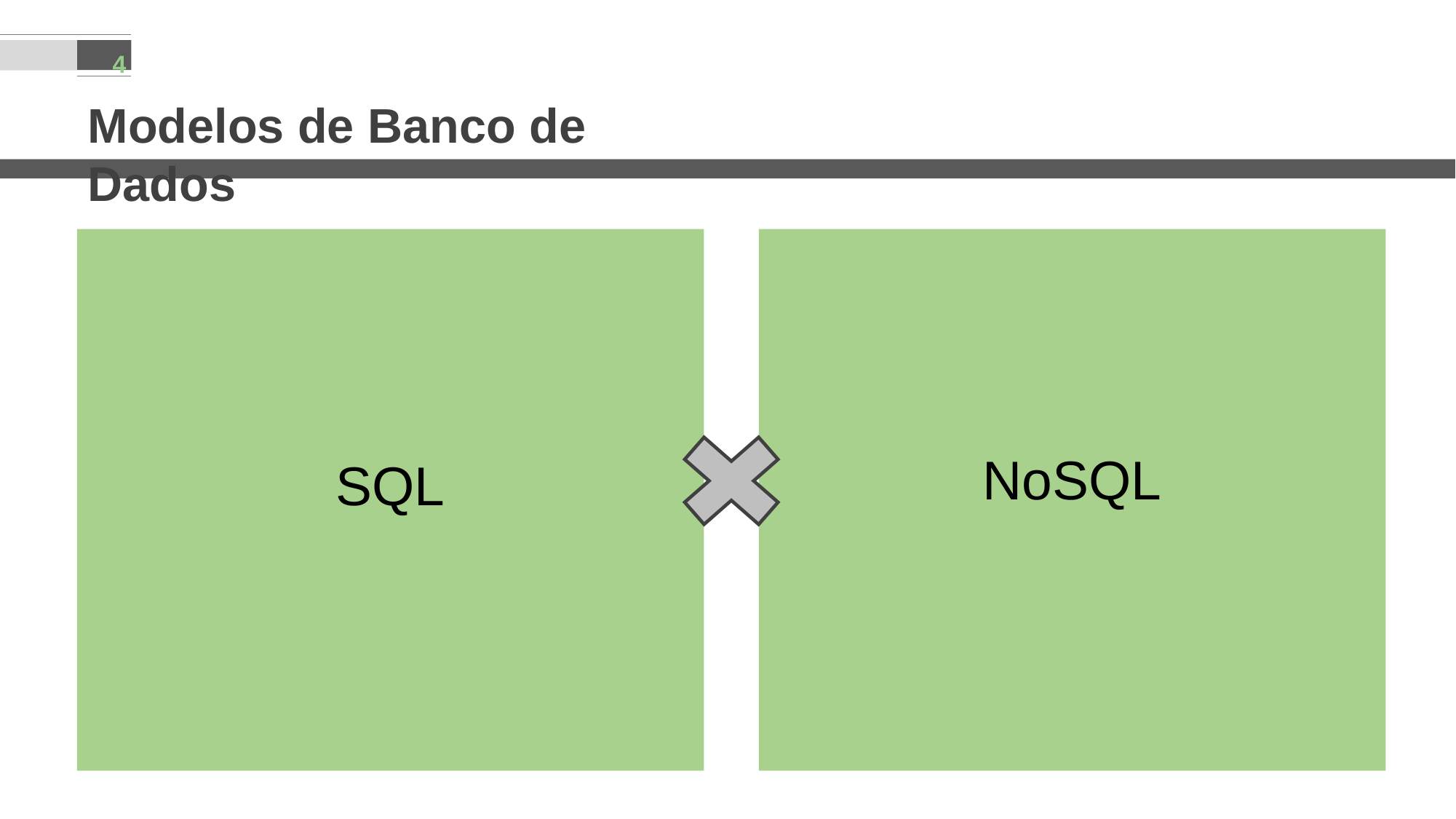

4
Modelos de Banco de Dados

SQL

NoSQL